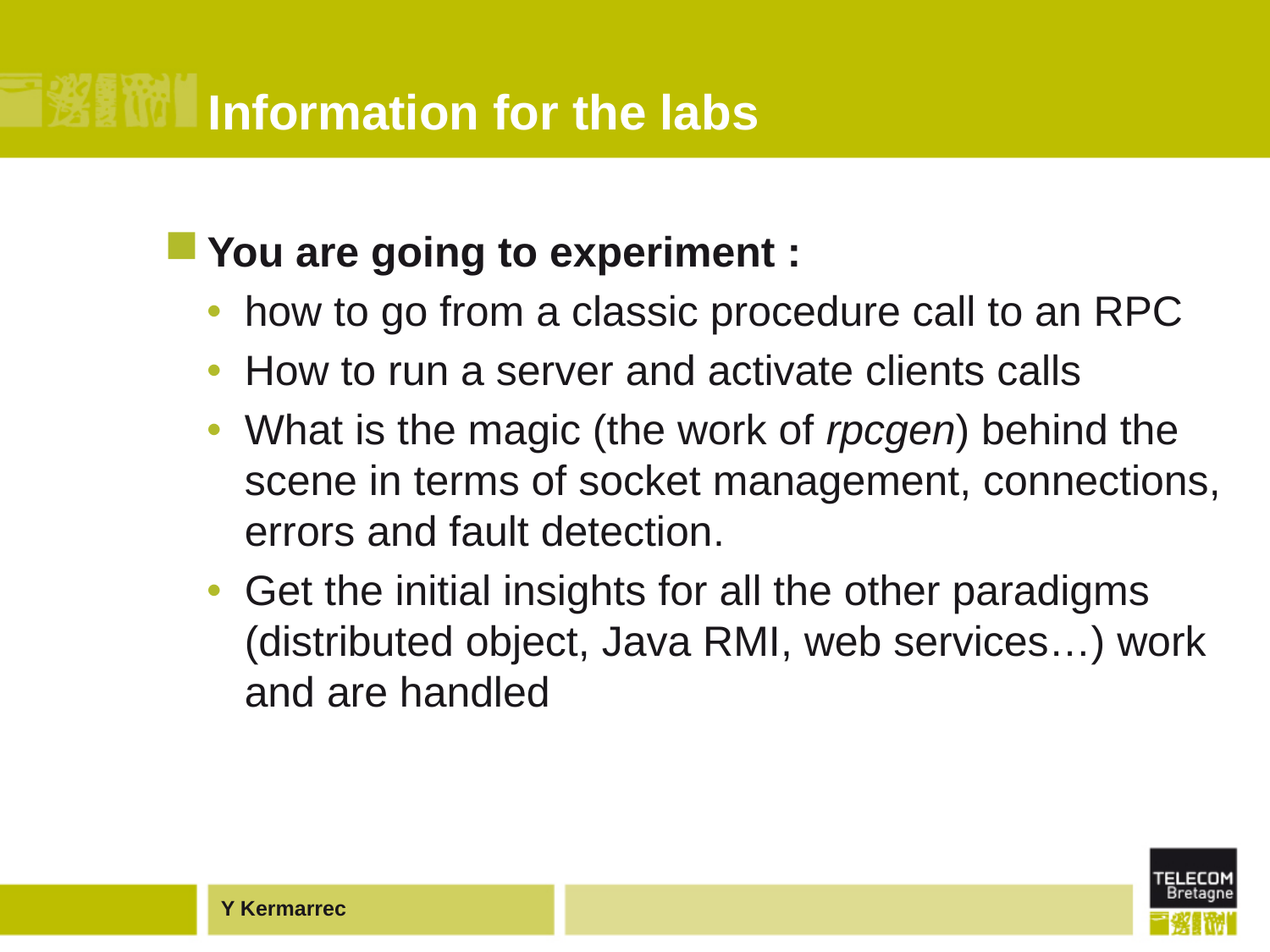

# Information for the labs
You are going to experiment :
how to go from a classic procedure call to an RPC
How to run a server and activate clients calls
What is the magic (the work of rpcgen) behind the scene in terms of socket management, connections, errors and fault detection.
Get the initial insights for all the other paradigms (distributed object, Java RMI, web services…) work and are handled